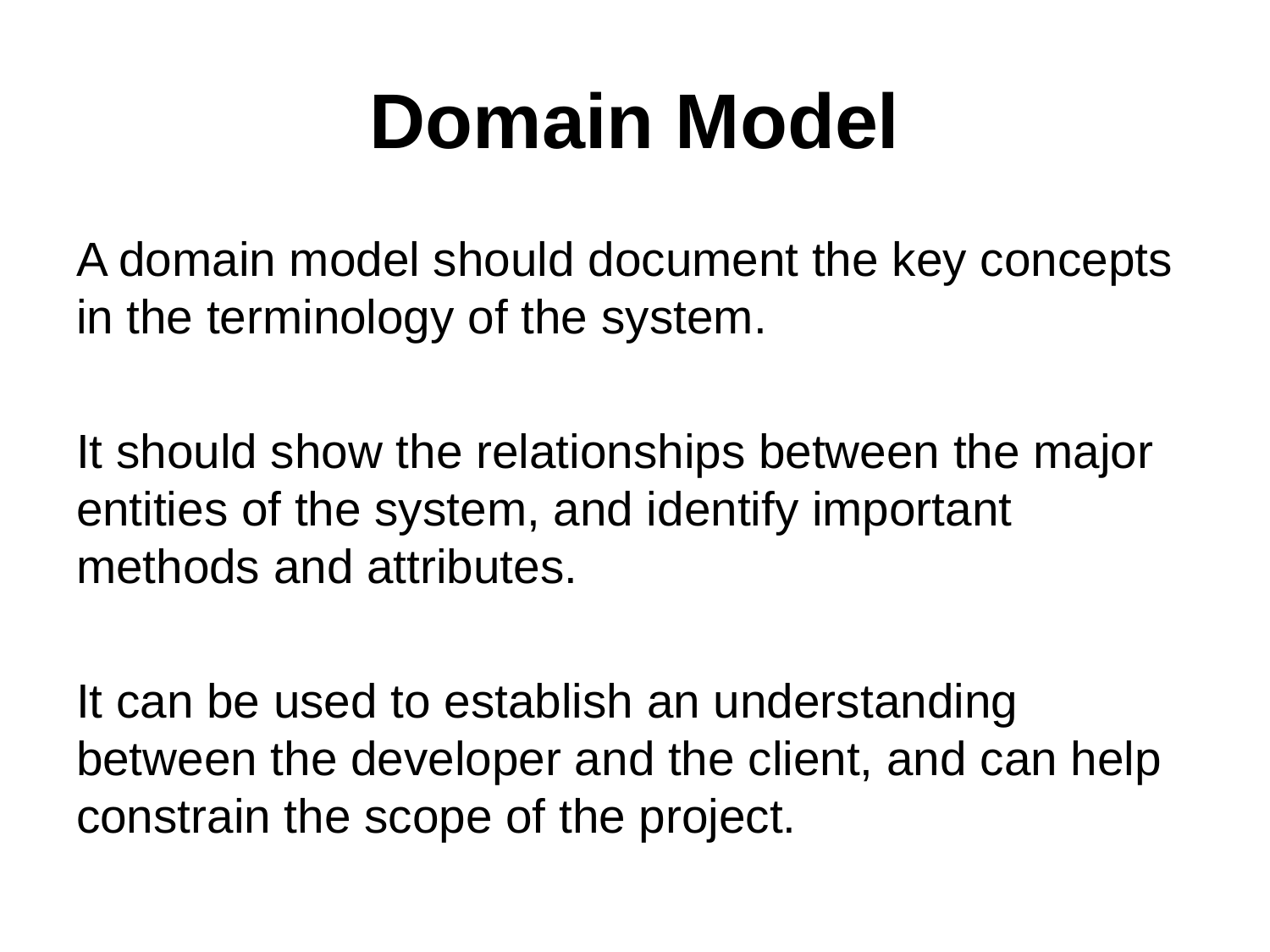

# Domain Model
A domain model should document the key concepts in the terminology of the system.

It should show the relationships between the major entities of the system, and identify important methods and attributes.

It can be used to establish an understanding between the developer and the client, and can help constrain the scope of the project.